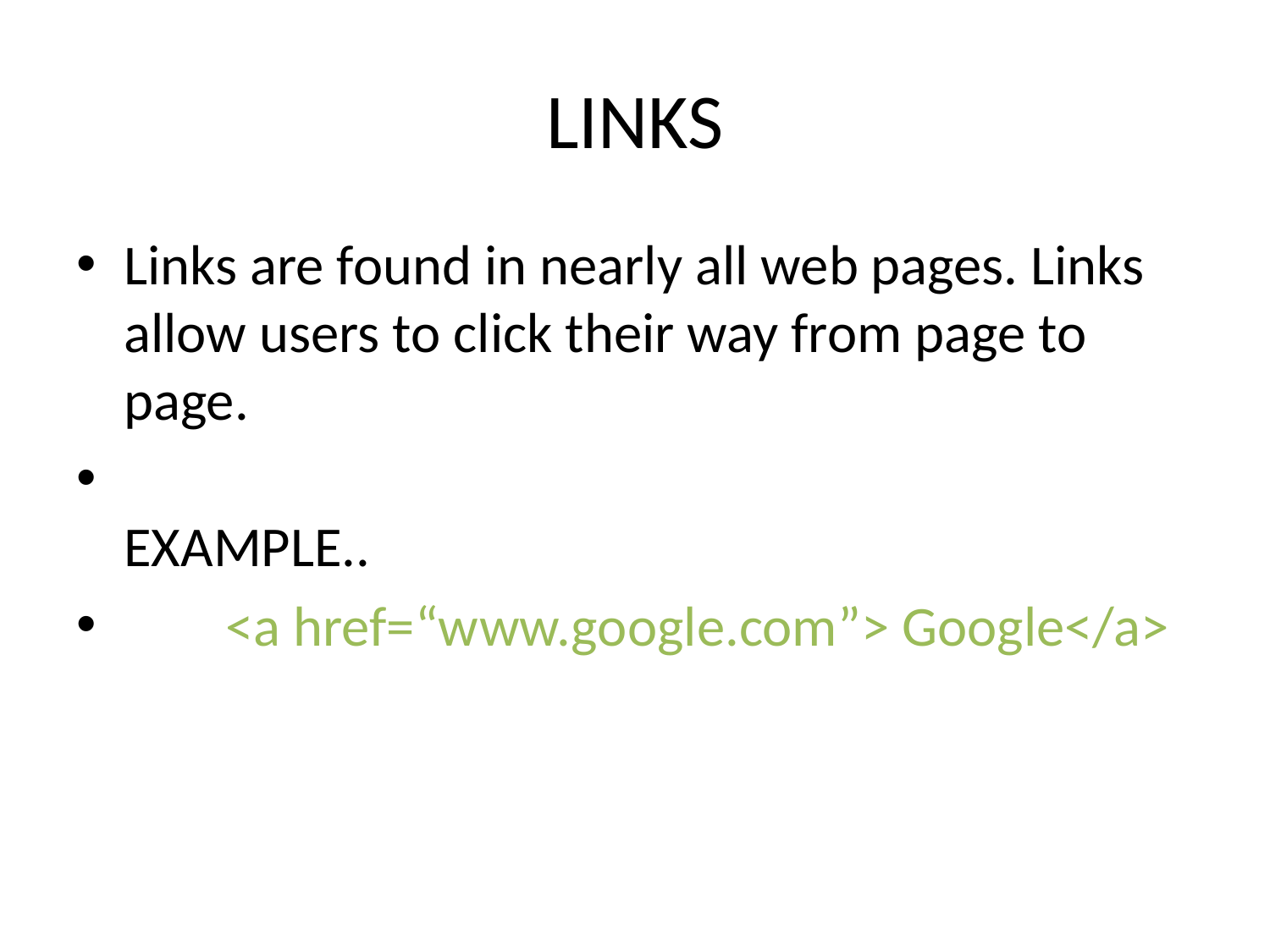

# LINKS
Links are found in nearly all web pages. Links allow users to click their way from page to page.
EXAMPLE..
        <a href=“www.google.com”> Google</a>